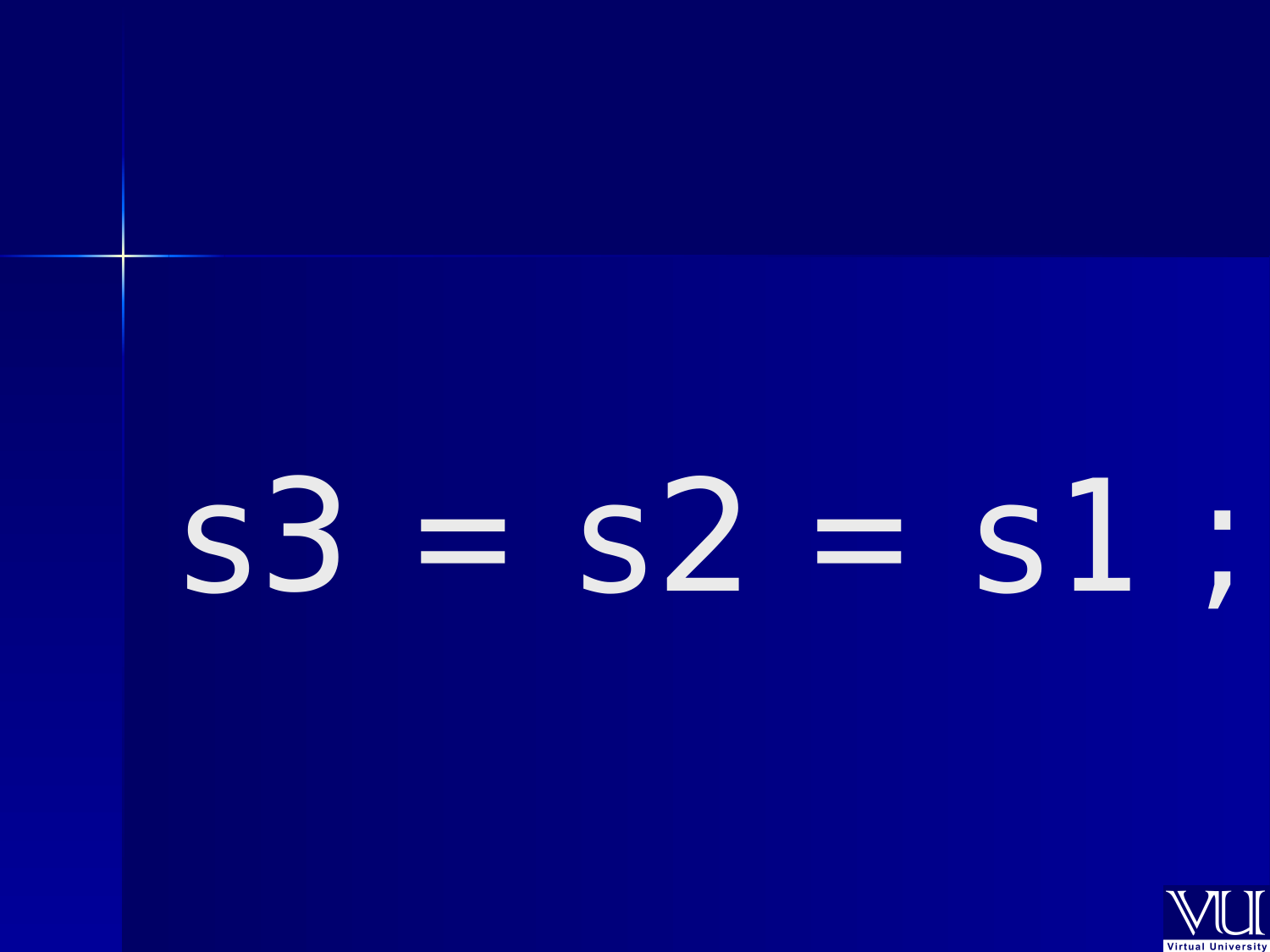

# s3 = s2 = s1 ;